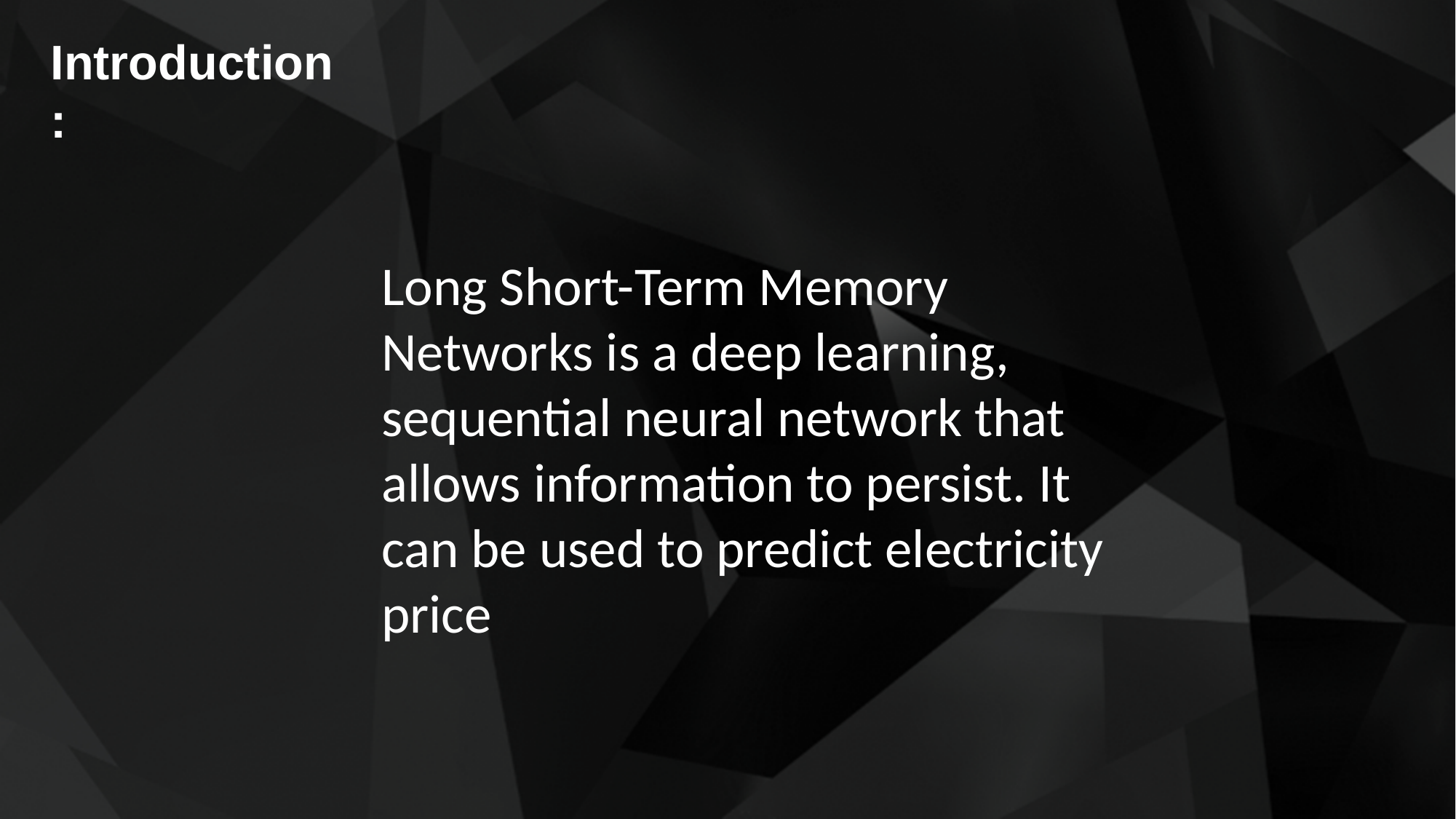

Introduction:
Long Short-Term Memory Networks is a deep learning, sequential neural network that allows information to persist. It can be used to predict electricity price